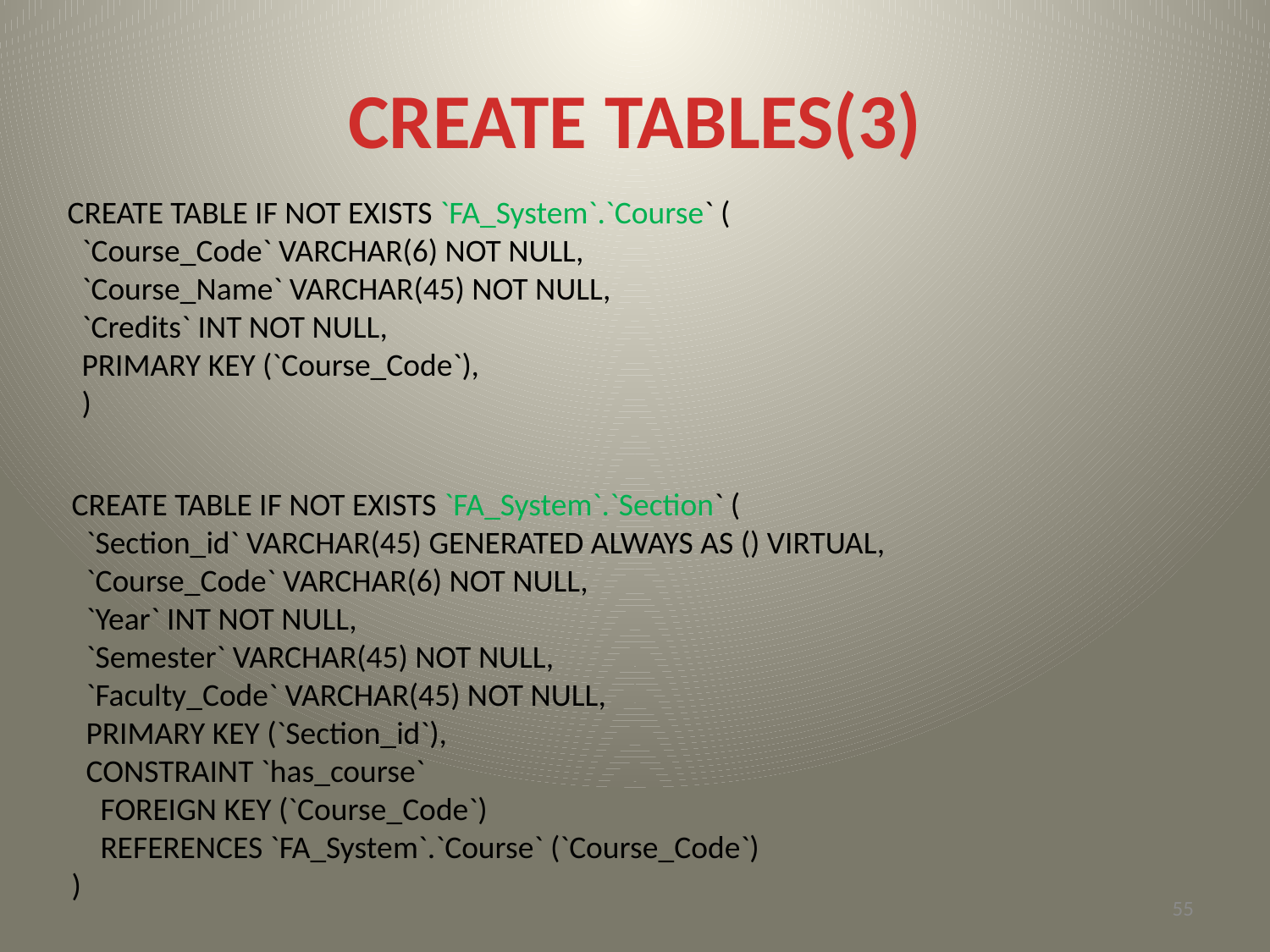

# CREATE TABLES(3)
CREATE TABLE IF NOT EXISTS `FA_System`.`Course` (
  `Course_Code` VARCHAR(6) NOT NULL,
  `Course_Name` VARCHAR(45) NOT NULL,
  `Credits` INT NOT NULL,
  PRIMARY KEY (`Course_Code`),
  )

CREATE TABLE IF NOT EXISTS `FA_System`.`Section` (
  `Section_id` VARCHAR(45) GENERATED ALWAYS AS () VIRTUAL,
  `Course_Code` VARCHAR(6) NOT NULL,
  `Year` INT NOT NULL,
  `Semester` VARCHAR(45) NOT NULL,
  `Faculty_Code` VARCHAR(45) NOT NULL,
  PRIMARY KEY (`Section_id`),
  CONSTRAINT `has_course`
    FOREIGN KEY (`Course_Code`)
    REFERENCES `FA_System`.`Course` (`Course_Code`)
)

55